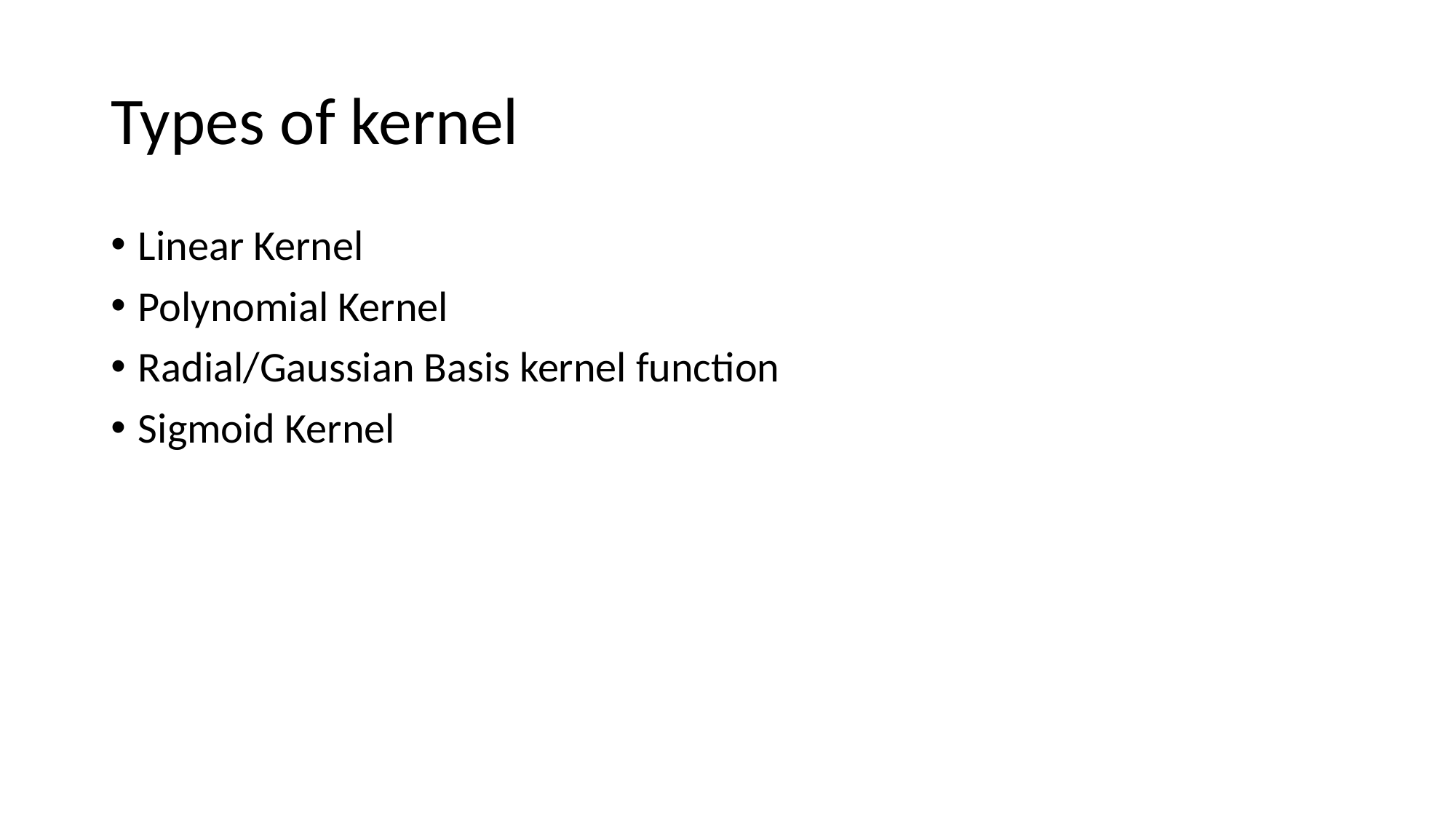

# Types of kernel
Linear Kernel
Polynomial Kernel
Radial/Gaussian Basis kernel function
Sigmoid Kernel